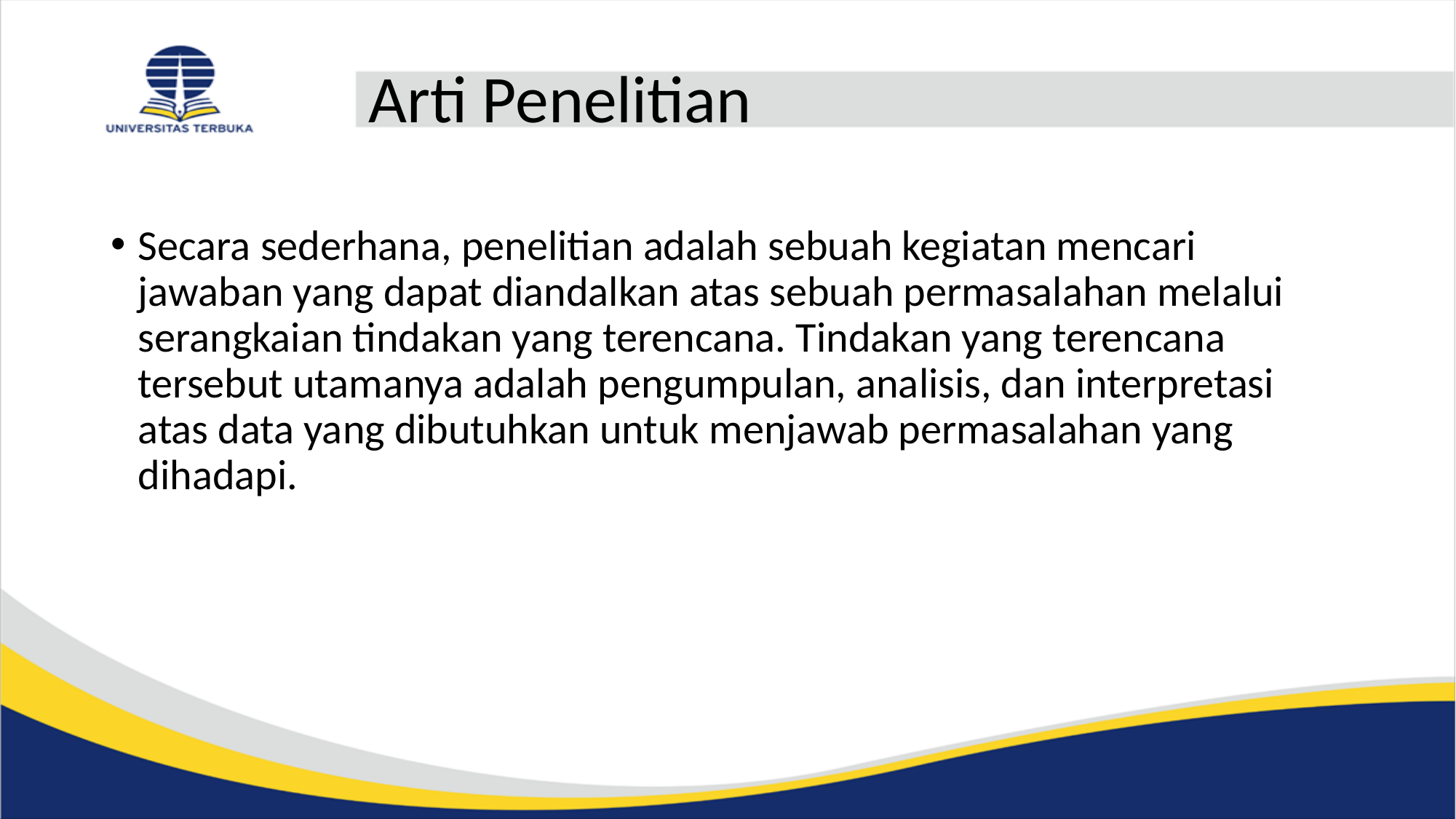

# Arti Penelitian

Secara sederhana, penelitian adalah sebuah kegiatan mencari jawaban yang dapat diandalkan atas sebuah permasalahan melalui serangkaian tindakan yang terencana. Tindakan yang terencana tersebut utamanya adalah pengumpulan, analisis, dan interpretasi atas data yang dibutuhkan untuk menjawab permasalahan yang dihadapi.